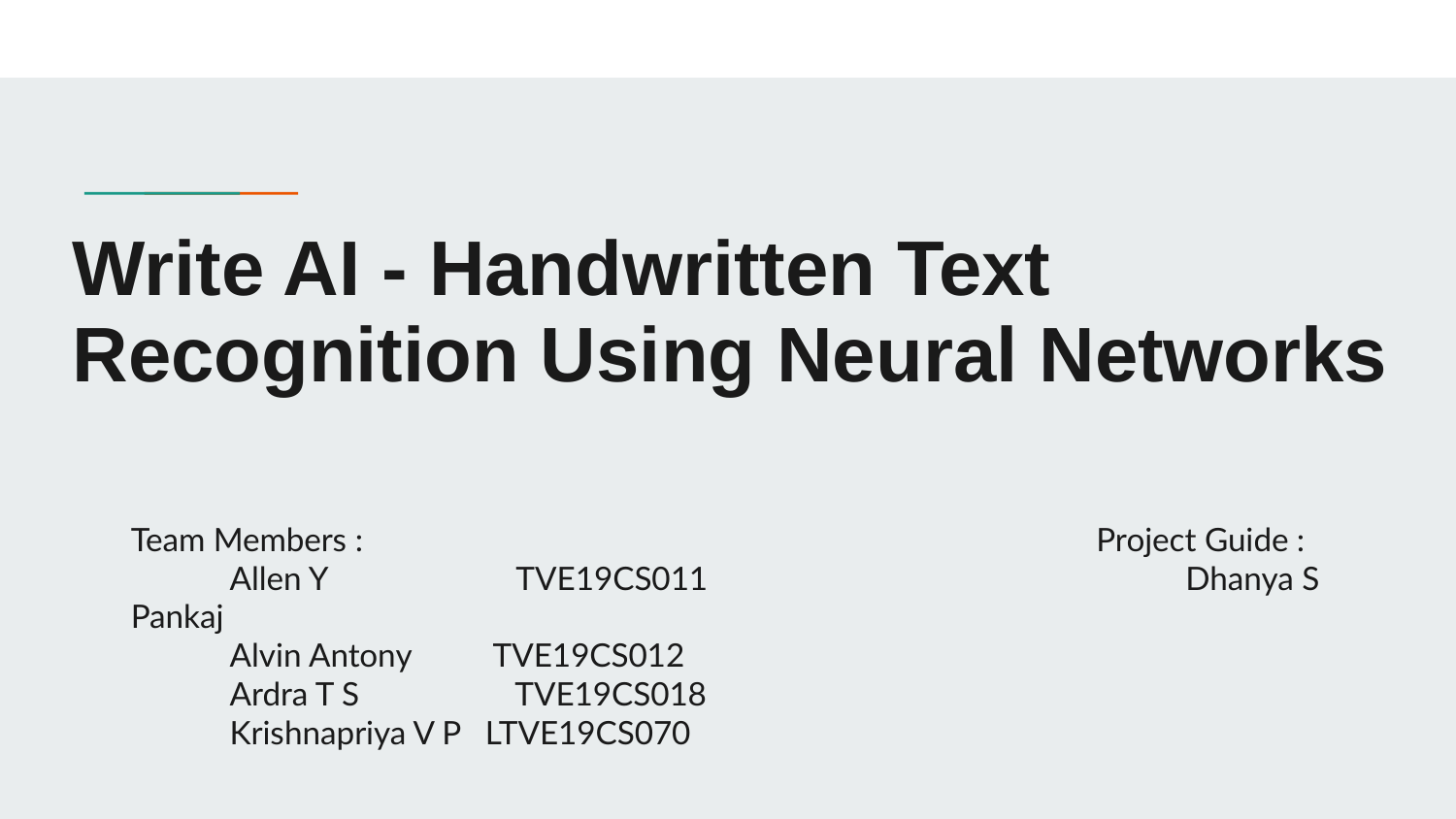

# Write AI - Handwritten Text Recognition Using Neural Networks

Team Members :                                                                                         Project Guide :
            Allen Y                       TVE19CS011                                                          Dhanya S Pankaj
            Alvin Antony          TVE19CS012
            Ardra T S                   TVE19CS018
            Krishnapriya V P   LTVE19CS070